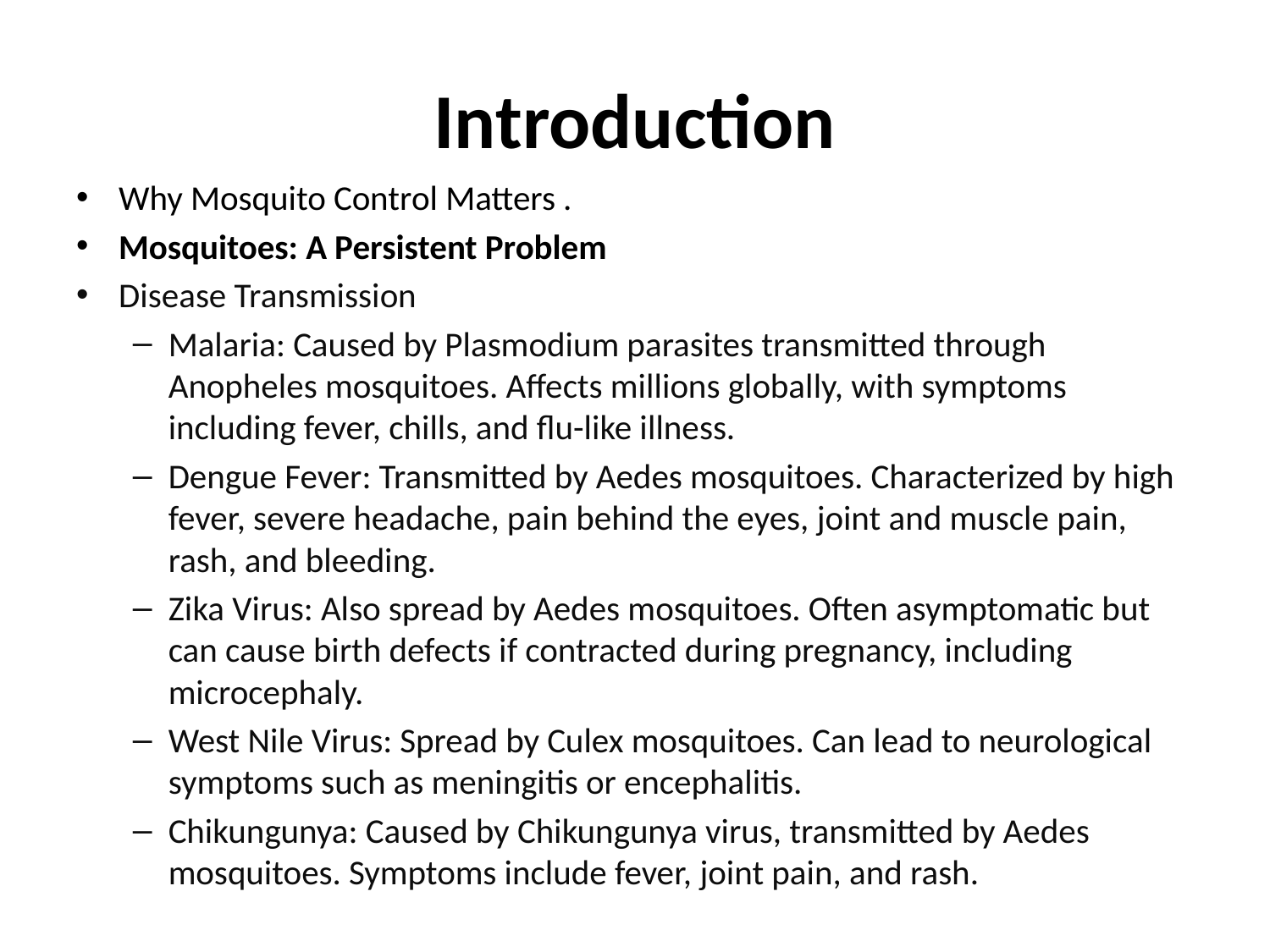

# Introduction
Why Mosquito Control Matters .
Mosquitoes: A Persistent Problem
Disease Transmission
Malaria: Caused by Plasmodium parasites transmitted through Anopheles mosquitoes. Affects millions globally, with symptoms including fever, chills, and flu-like illness.
Dengue Fever: Transmitted by Aedes mosquitoes. Characterized by high fever, severe headache, pain behind the eyes, joint and muscle pain, rash, and bleeding.
Zika Virus: Also spread by Aedes mosquitoes. Often asymptomatic but can cause birth defects if contracted during pregnancy, including microcephaly.
West Nile Virus: Spread by Culex mosquitoes. Can lead to neurological symptoms such as meningitis or encephalitis.
Chikungunya: Caused by Chikungunya virus, transmitted by Aedes mosquitoes. Symptoms include fever, joint pain, and rash.